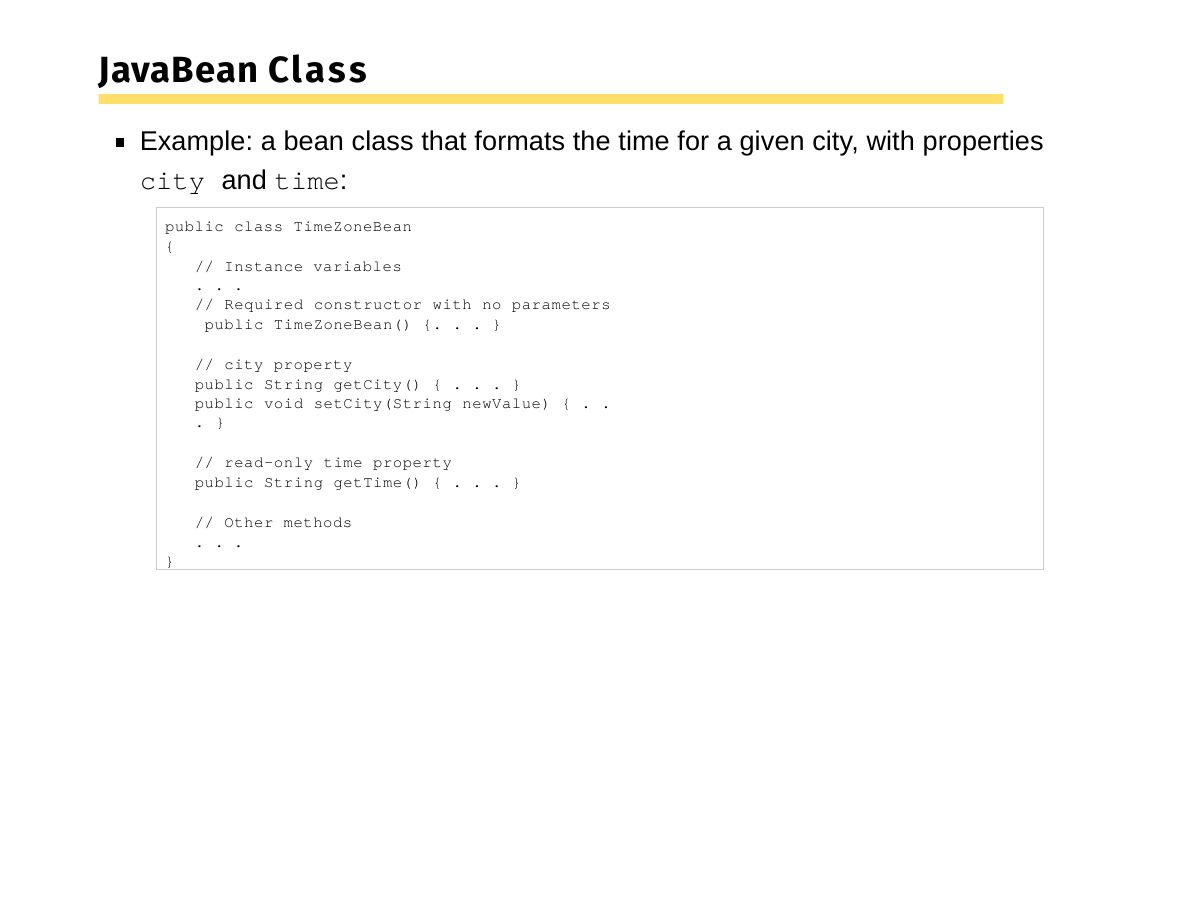

# JavaBean Class
Example: a bean class that formats the time for a given city, with properties
city and time:

public class TimeZoneBean
{
// Instance variables
. . .
// Required constructor with no parameters  public TimeZoneBean() {. . . }

// city property
public String getCity() { . . . }
public void setCity(String newValue) { . . . }

// read-only time property
public String getTime() { . . . }

// Other methods
. . .
}